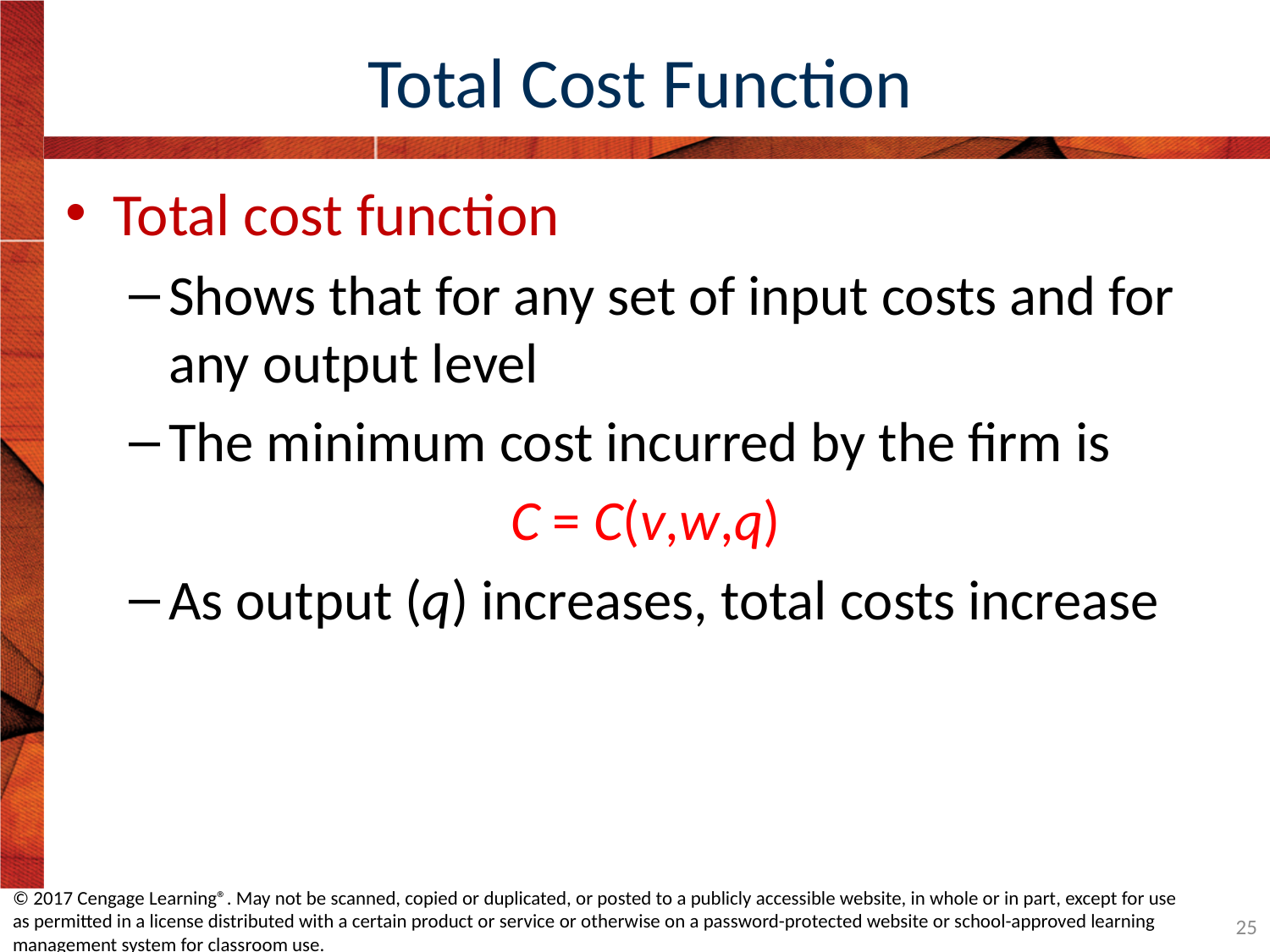

# Total Cost Function
Total cost function
Shows that for any set of input costs and for any output level
The minimum cost incurred by the firm is
C = C(v,w,q)
As output (q) increases, total costs increase
© 2017 Cengage Learning®. May not be scanned, copied or duplicated, or posted to a publicly accessible website, in whole or in part, except for use as permitted in a license distributed with a certain product or service or otherwise on a password-protected website or school-approved learning management system for classroom use.
25